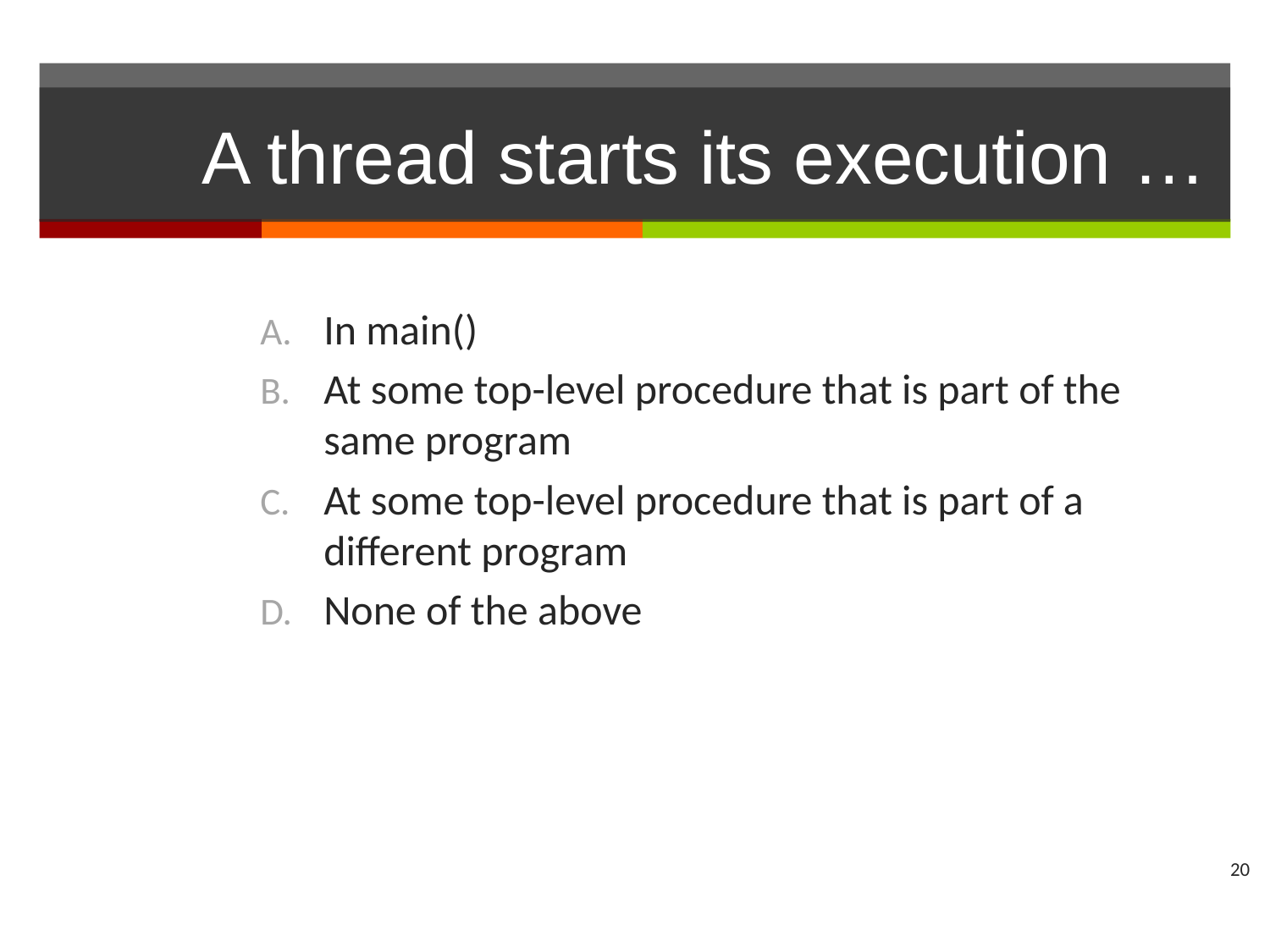

# A thread starts its execution …
In main()
At some top-level procedure that is part of the same program
At some top-level procedure that is part of a different program
None of the above
20